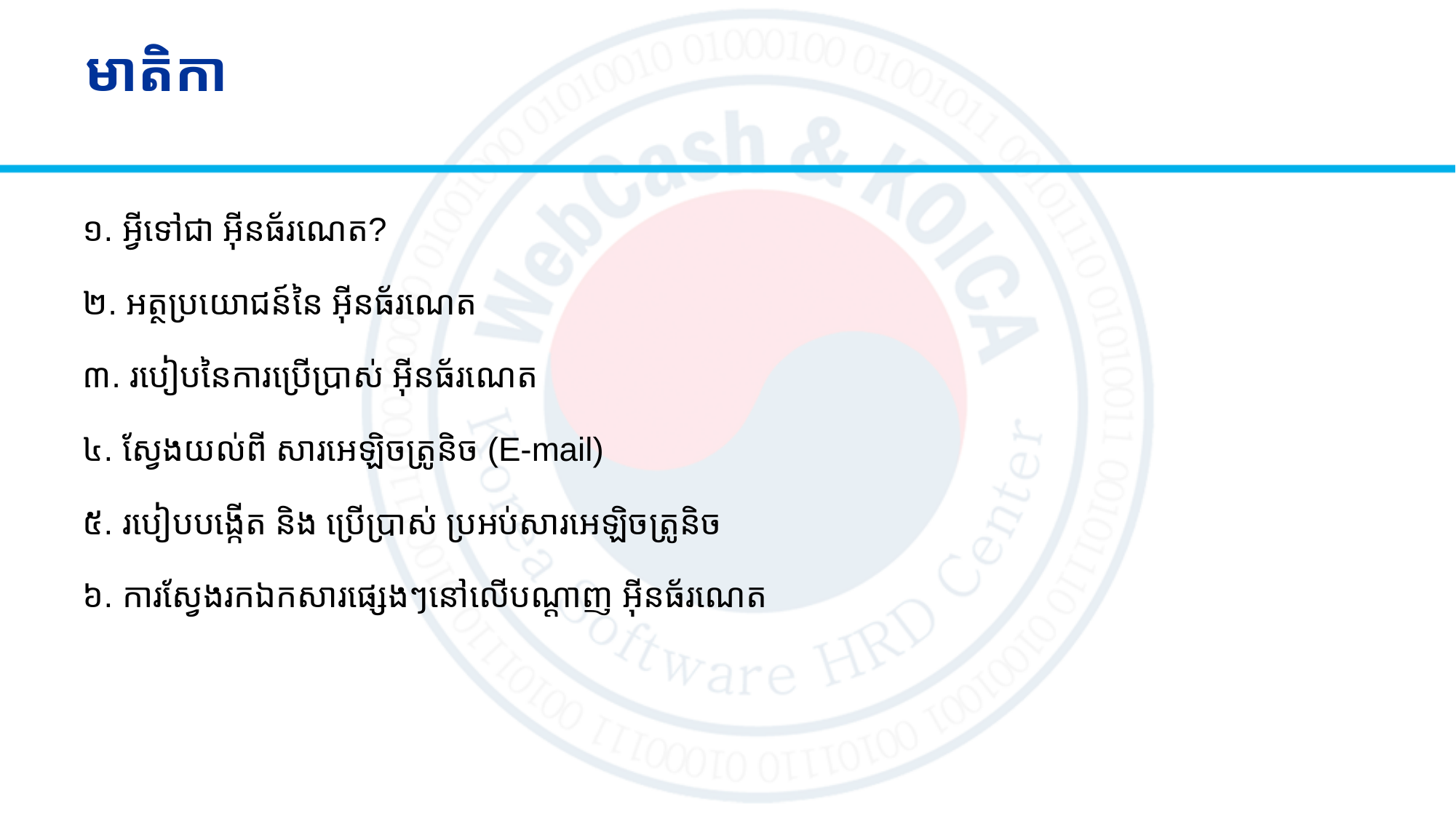

# មាតិកា
១. អ្វីទៅជា អ៊ីនធ័រណេត?
២. អត្ថប្រយោជន៍នៃ អ៊ីនធ័រណេត
៣. របៀបនៃការប្រើប្រាស់ អ៊ីនធ័រណេត
៤. ស្វែងយល់ពី សារអេឡិចត្រូនិច (E-mail)
៥. របៀបបង្កើត និង ប្រើប្រាស់ ប្រអប់សារអេឡិចត្រូនិច
៦. ការស្វែងរកឯកសារផ្សេងៗនៅលើបណ្ដាញ អ៊ីនធ័រណេត